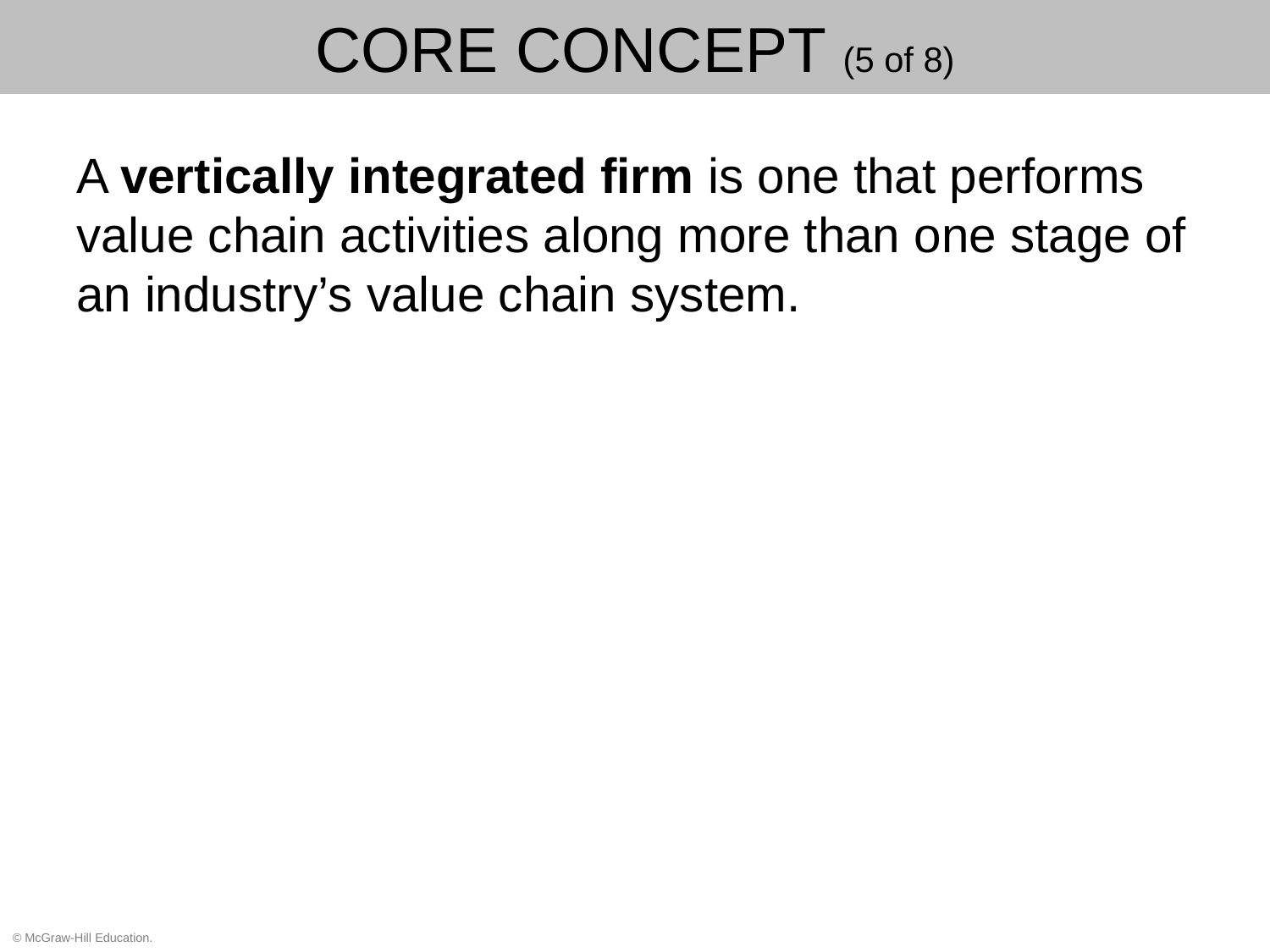

# Core Concept (5 of 8)
A vertically integrated firm is one that performs value chain activities along more than one stage of an industry’s value chain system.